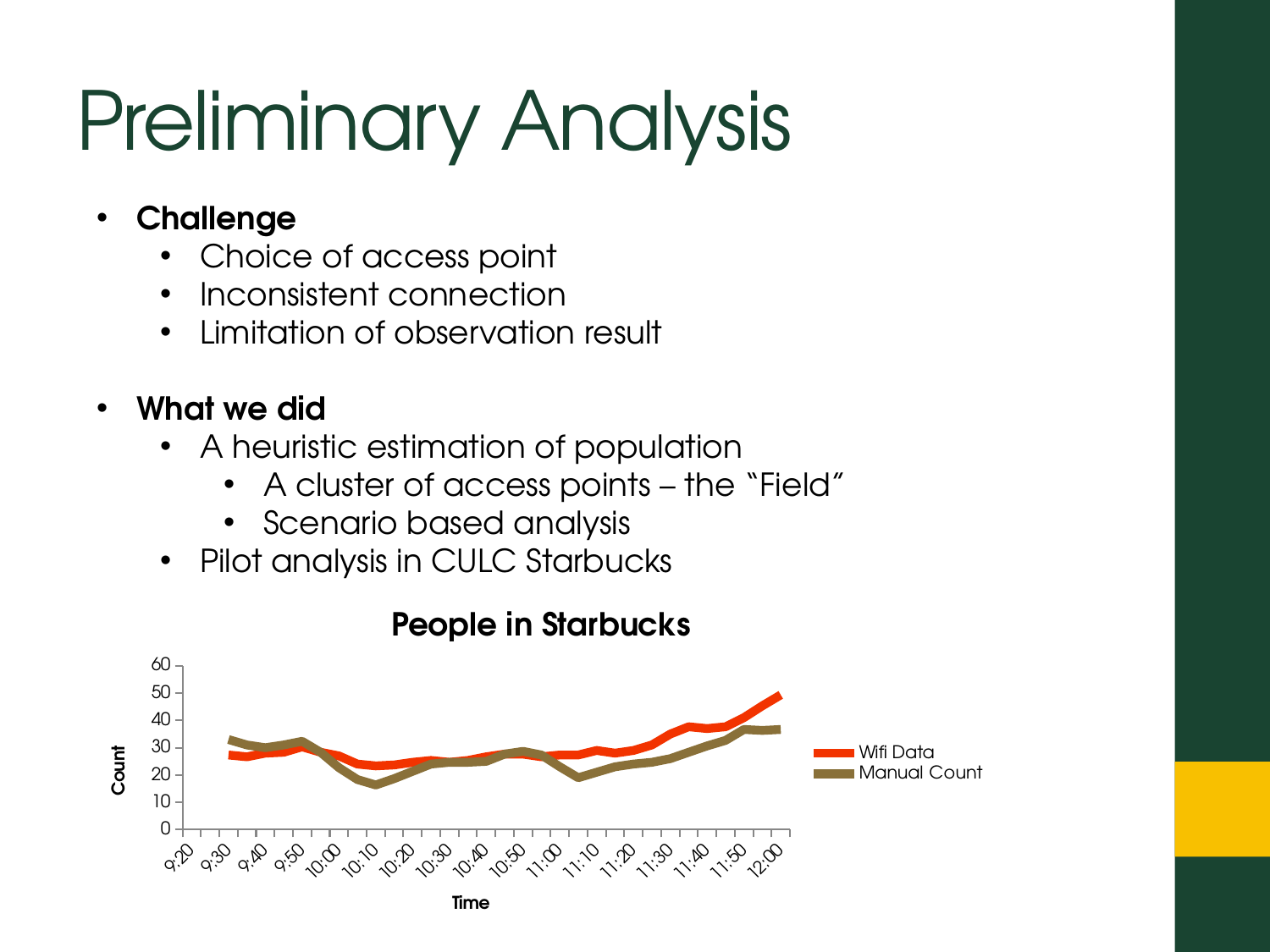

# Preliminary Analysis
Challenge
Choice of access point
Inconsistent connection
Limitation of observation result

What we did
A heuristic estimation of population
A cluster of access points – the “Field”
Scenario based analysis
Pilot analysis in CULC Starbucks

### Chart: People in Starbucks

| Category |  |  |
|---|---|---|
| 0.38888888888888901 | None | None |
| 0.39236111111111099 | None | None |
| 0.39583333333333298 | 27.33333333333333 | 33.0 |
| 0.39930555555555602 | 26.66666666666667 | 31.0 |
| 0.40277777777777801 | 28.0 | 30.0 |
| 0.40625 | 28.33333333333333 | 31.0 |
| 0.40972222222222199 | 30.33333333333333 | 32.33333333333334 |
| 0.41319444444444398 | 28.33333333333333 | 28.33333333333333 |
| 0.41666666666666702 | 27.0 | 22.66666666666667 |
| 0.42013888888888901 | 24.0 | 18.33333333333333 |
| 0.42361111111111099 | 23.33333333333333 | 16.33333333333333 |
| 0.42708333333333298 | 23.66666666666667 | 18.66666666666667 |
| 0.43055555555555602 | 24.66666666666667 | 21.33333333333333 |
| 0.43402777777777801 | 25.33333333333333 | 24.0 |
| 0.4375 | 24.66666666666667 | 24.66666666666667 |
| 0.44097222222222199 | 25.33333333333333 | 24.66666666666667 |
| 0.44444444444444398 | 26.66666666666667 | 25.0 |
| 0.44791666666666702 | 27.66666666666667 | 27.66666666666667 |
| 0.45138888888888901 | 27.66666666666667 | 28.66666666666667 |
| 0.45486111111111099 | 26.66666666666667 | 27.33333333333333 |
| 0.45833333333333298 | 27.33333333333333 | 23.0 |
| 0.46180555555555602 | 27.33333333333333 | 19.0 |
| 0.46527777777777801 | 29.0 | 21.0 |
| 0.46875 | 28.0 | 23.0 |
| 0.47222222222222199 | 29.0 | 24.0 |
| 0.47569444444444398 | 31.0 | 24.66666666666667 |
| 0.47916666666666702 | 35.0 | 26.0 |
| 0.48263888888888901 | 37.66666666666666 | 28.33333333333333 |
| 0.48611111111111099 | 37.0 | 30.66666666666667 |
| 0.48958333333333298 | 37.66666666666666 | 32.66666666666666 |
| 0.49305555555555602 | 41.0 | 36.66666666666666 |
| 0.49652777777777801 | 45.33333333333334 | 36.33333333333334 |
| 0.5 | 49.33333333333334 | 36.66666666666666 |